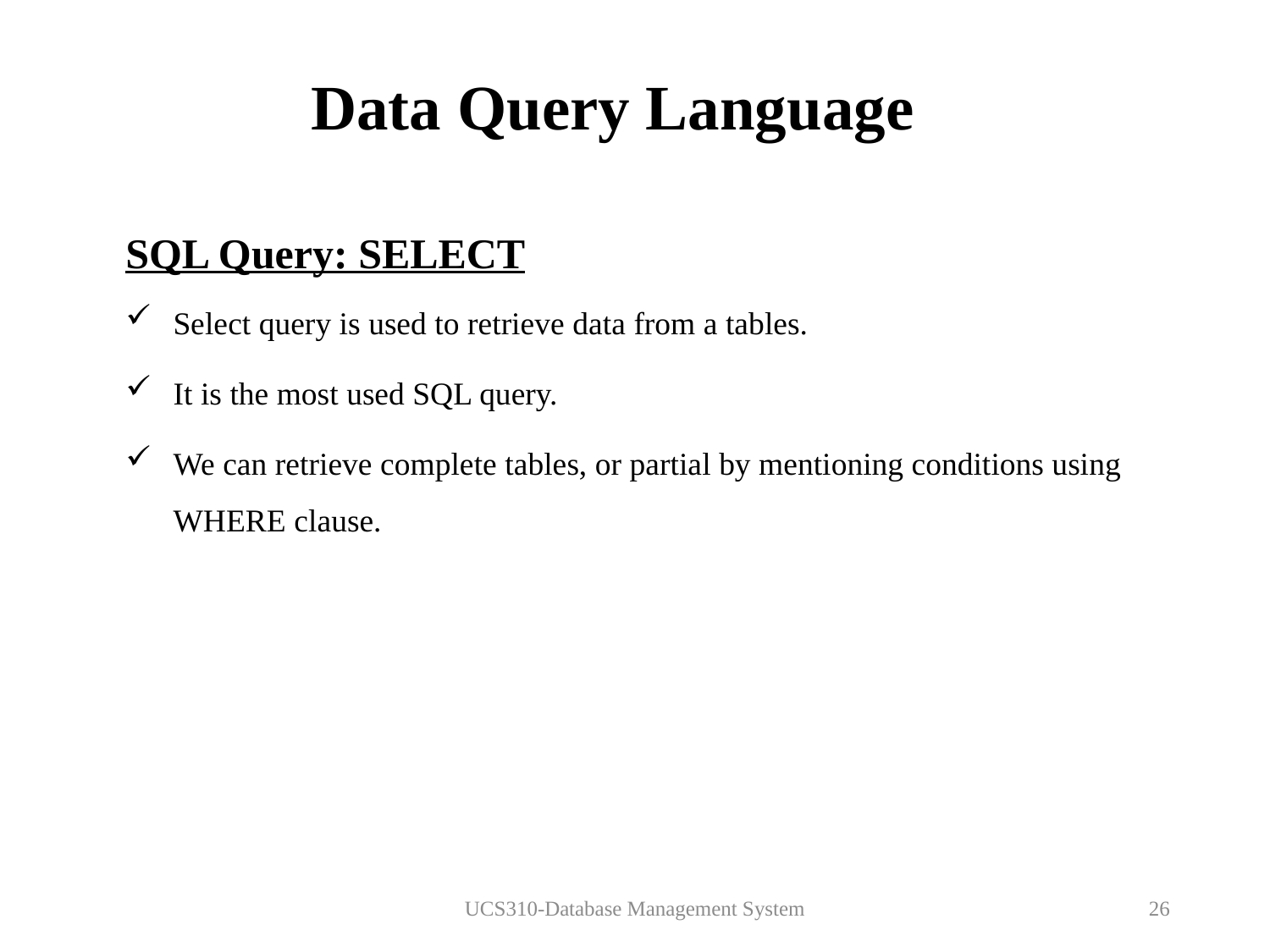

Data Query Language
SQL Query: SELECT
Select query is used to retrieve data from a tables.
It is the most used SQL query.
We can retrieve complete tables, or partial by mentioning conditions using WHERE clause.
UCS310-Database Management System
26